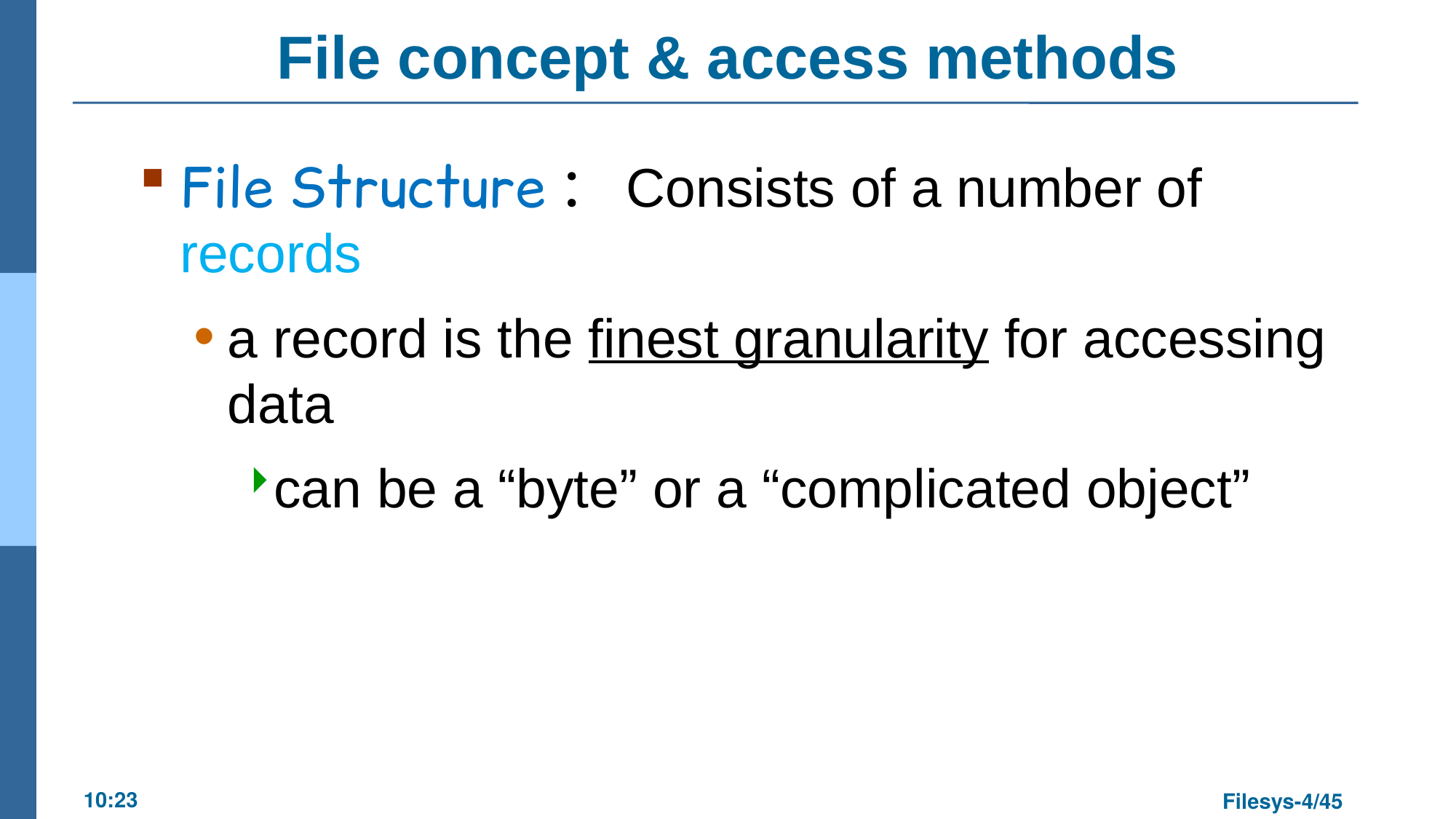

# File concept & access methods
File Structure：Consists of a number of records
a record is the finest granularity for accessing data
can be a “byte” or a “complicated object”